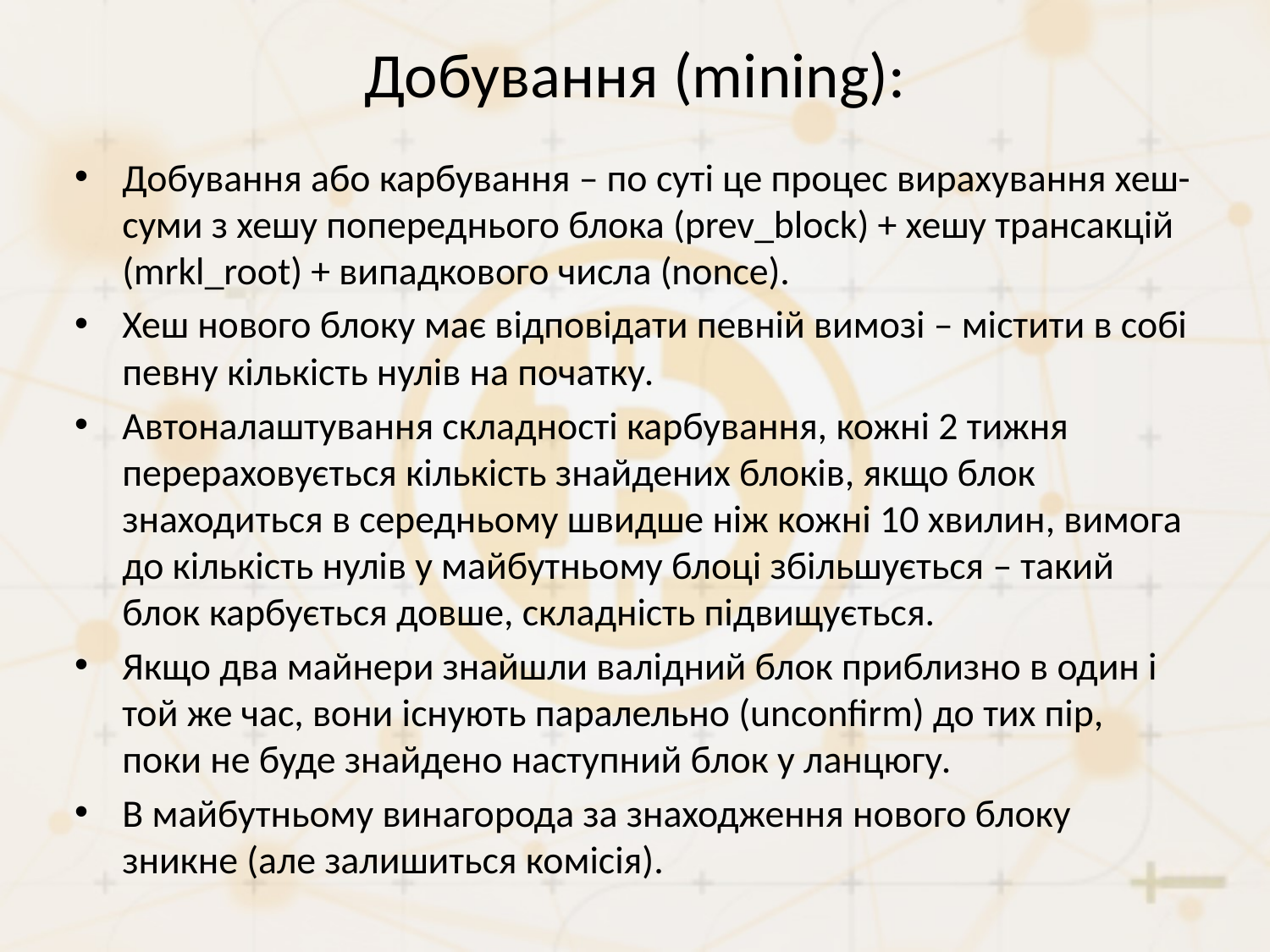

# Добування (mining):
Добування або карбування – по суті це процес вирахування хеш-суми з хешу попереднього блока (prev_block) + хешу трансакцій (mrkl_root) + випадкового числа (nonce).
Хеш нового блоку має відповідати певній вимозі – містити в собі певну кількість нулів на початку.
Автоналаштування складності карбування, кожні 2 тижня перераховується кількість знайдених блоків, якщо блок знаходиться в середньому швидше ніж кожні 10 хвилин, вимога до кількість нулів у майбутньому блоці збільшується – такий блок карбується довше, складність підвищується.
Якщо два майнери знайшли валідний блок приблизно в один і той же час, вони існують паралельно (unconfirm) до тих пір, поки не буде знайдено наступний блок у ланцюгу.
В майбутньому винагорода за знаходження нового блоку зникне (але залишиться комісія).